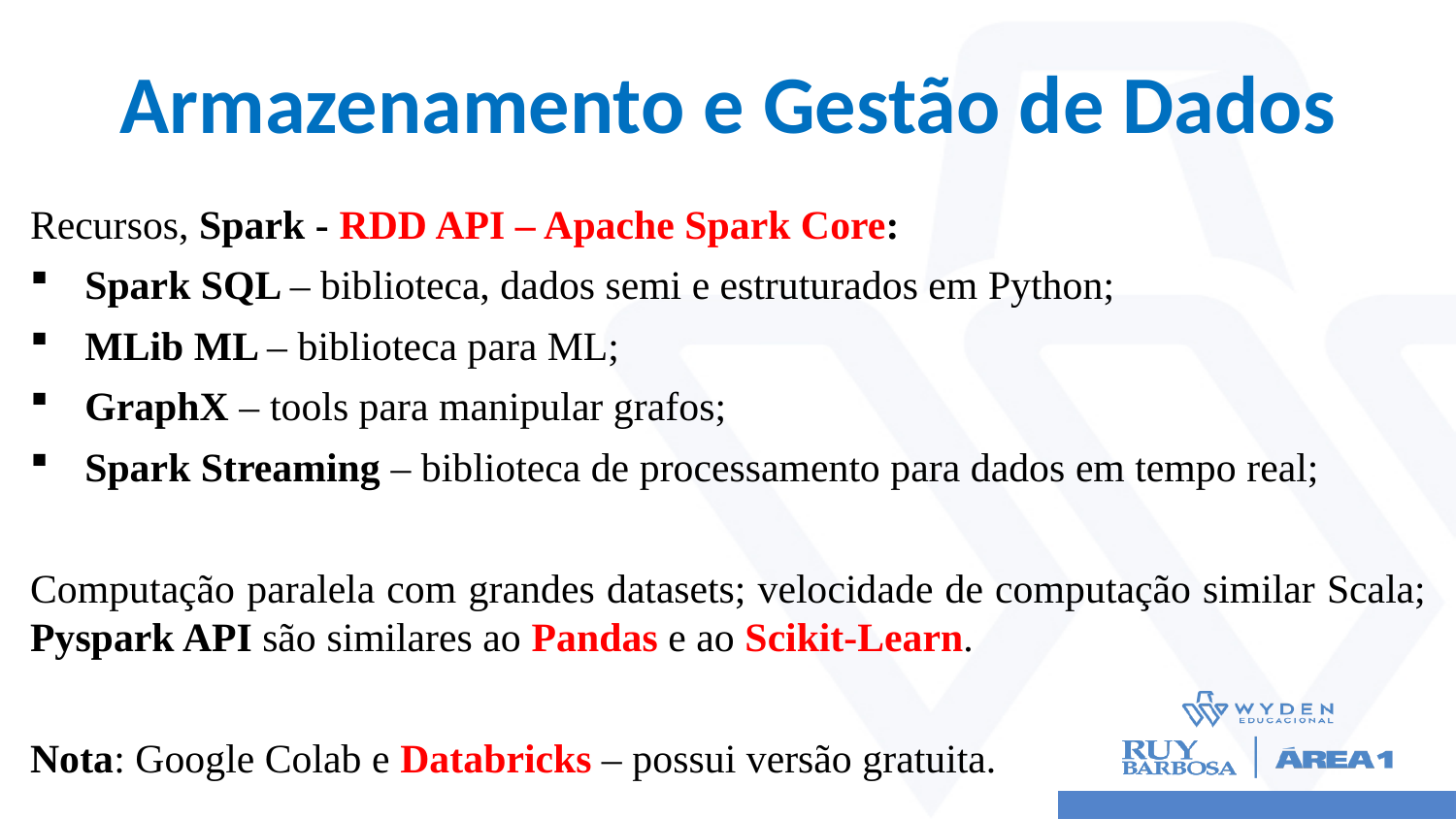

# Armazenamento e Gestão de Dados
Recursos, Spark - RDD API – Apache Spark Core:
Spark SQL – biblioteca, dados semi e estruturados em Python;
MLib ML – biblioteca para ML;
GraphX – tools para manipular grafos;
Spark Streaming – biblioteca de processamento para dados em tempo real;

Computação paralela com grandes datasets; velocidade de computação similar Scala; Pyspark API são similares ao Pandas e ao Scikit-Learn.

Nota: Google Colab e Databricks – possui versão gratuita.